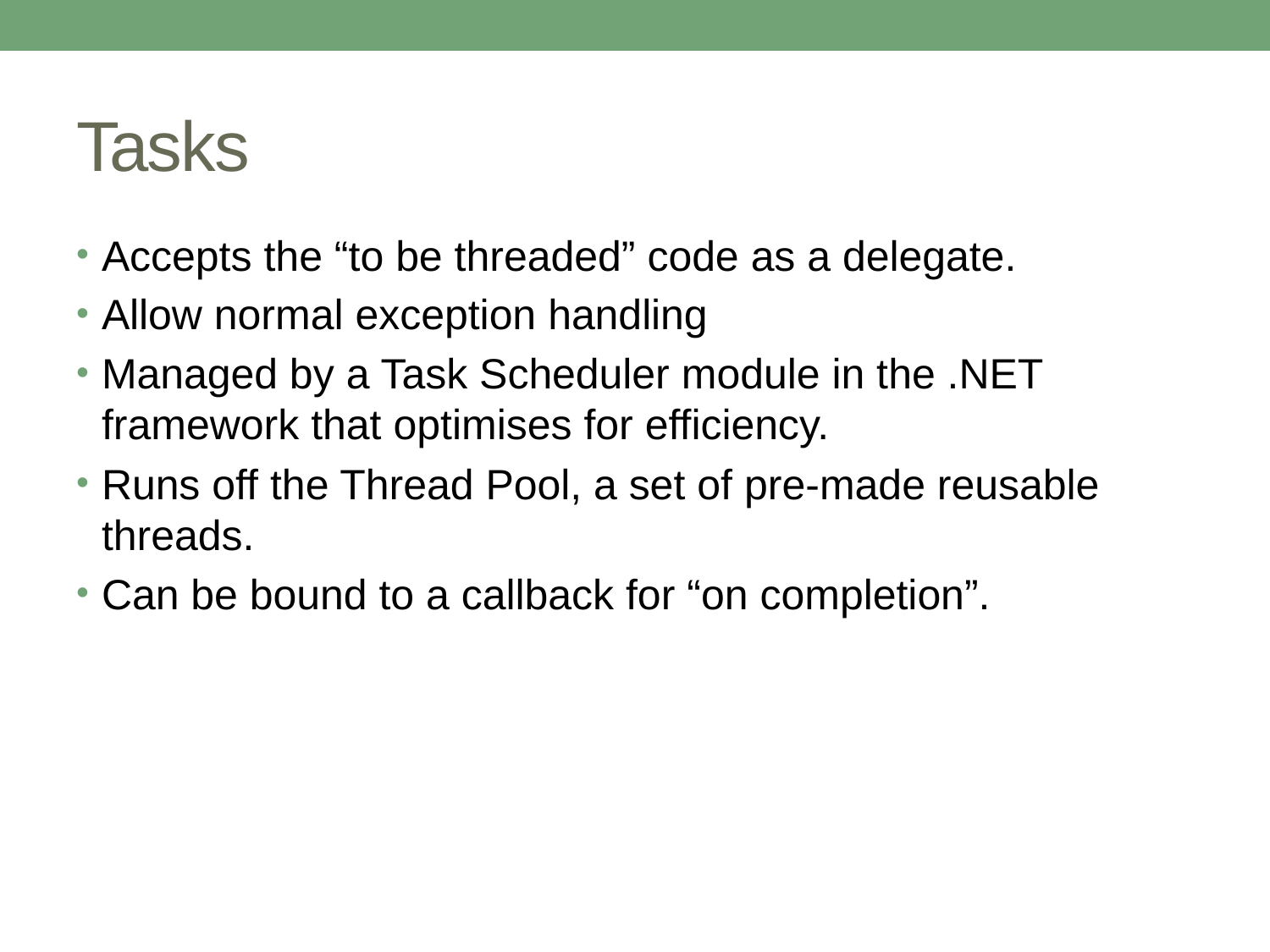

# Tasks
Accepts the “to be threaded” code as a delegate.
Allow normal exception handling
Managed by a Task Scheduler module in the .NET framework that optimises for efficiency.
Runs off the Thread Pool, a set of pre-made reusable threads.
Can be bound to a callback for “on completion”.